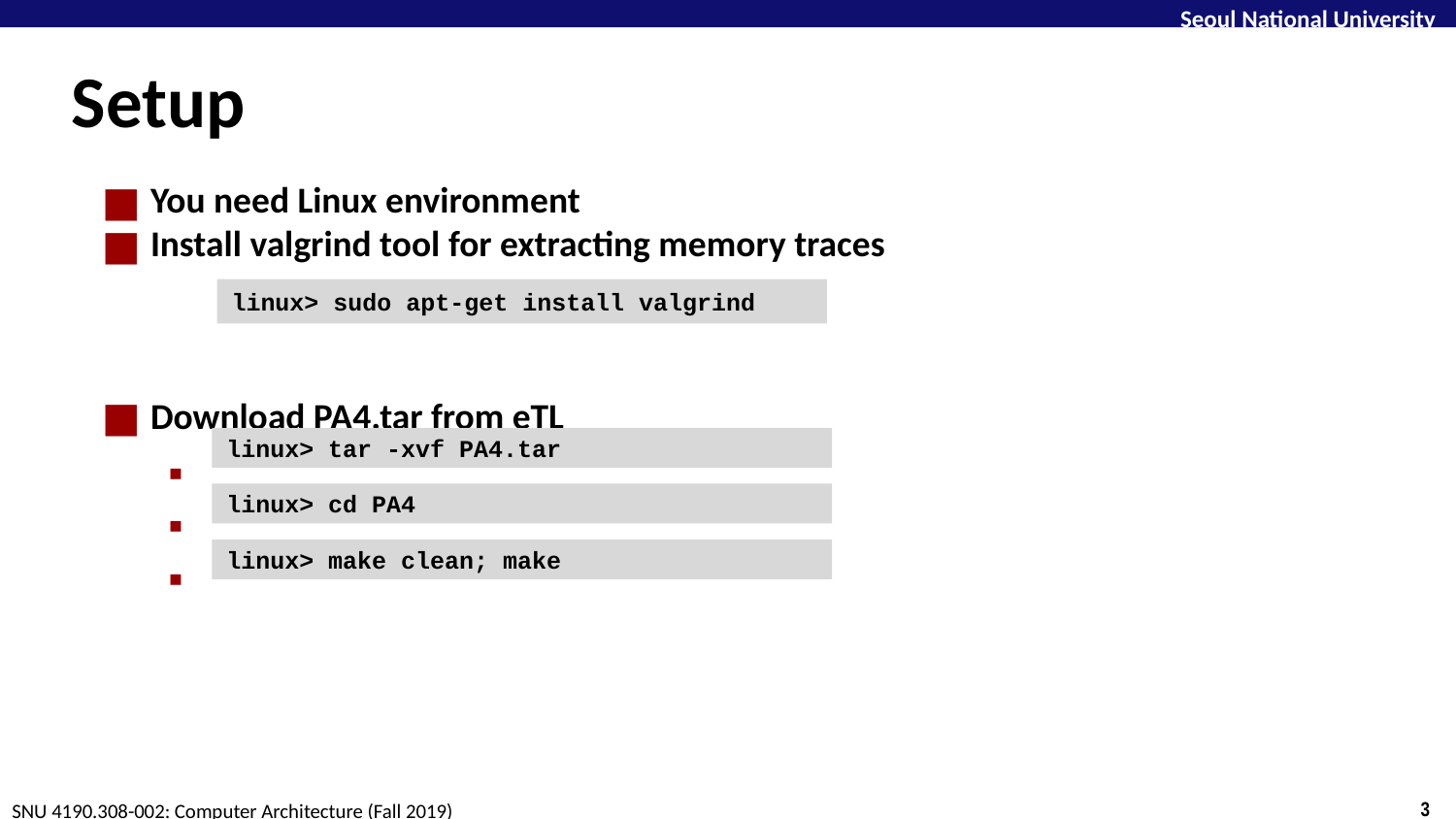

# Setup
You need Linux environment
Install valgrind tool for extracting memory traces

Download PA4.tar from eTL

linux> sudo apt-get install valgrind
linux> tar -xvf PA4.tar
linux> cd PA4
linux> make clean; make